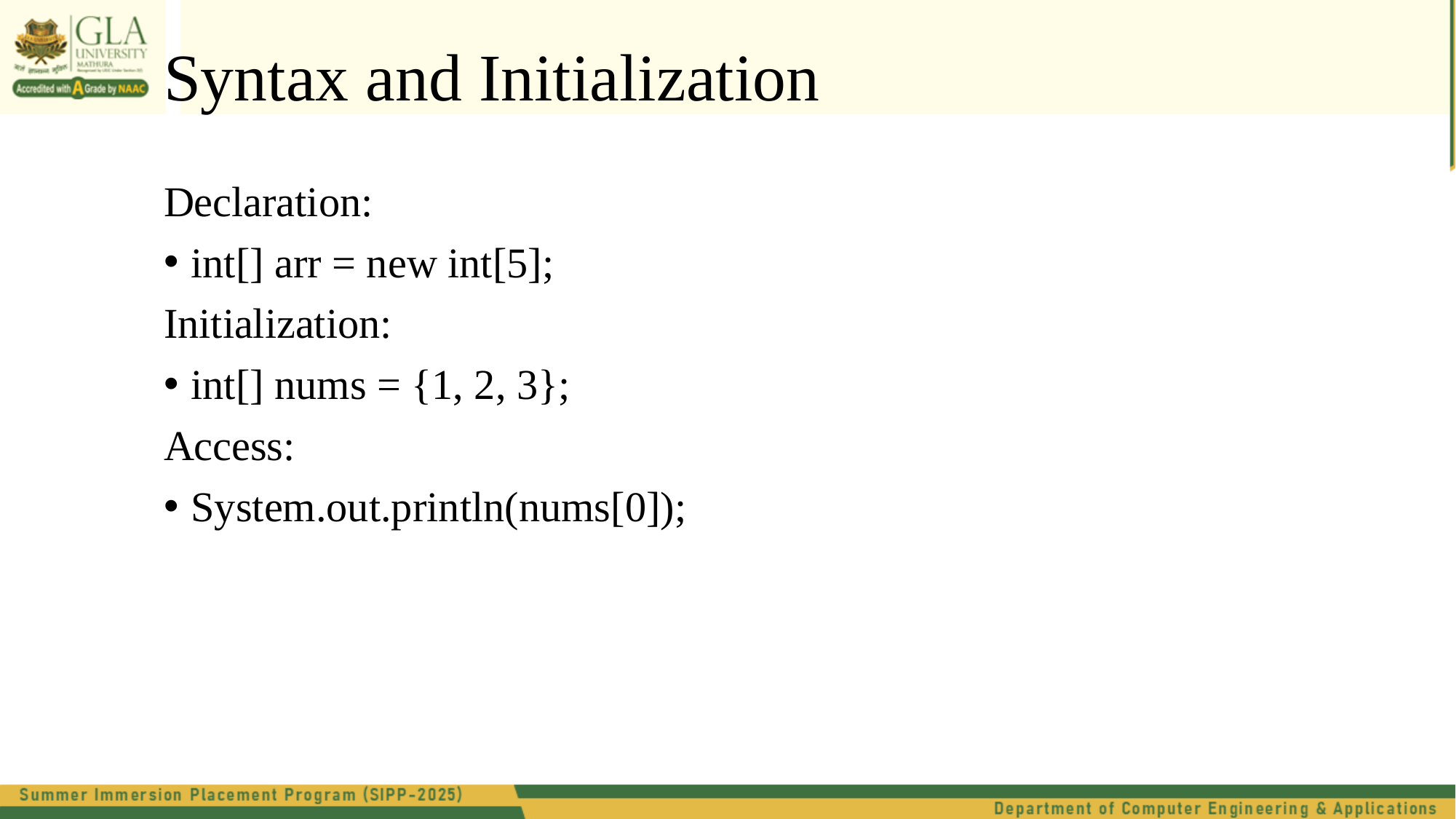

# Syntax and Initialization
Declaration:
int[] arr = new int[5];
Initialization:
int[] nums = {1, 2, 3};
Access:
System.out.println(nums[0]);